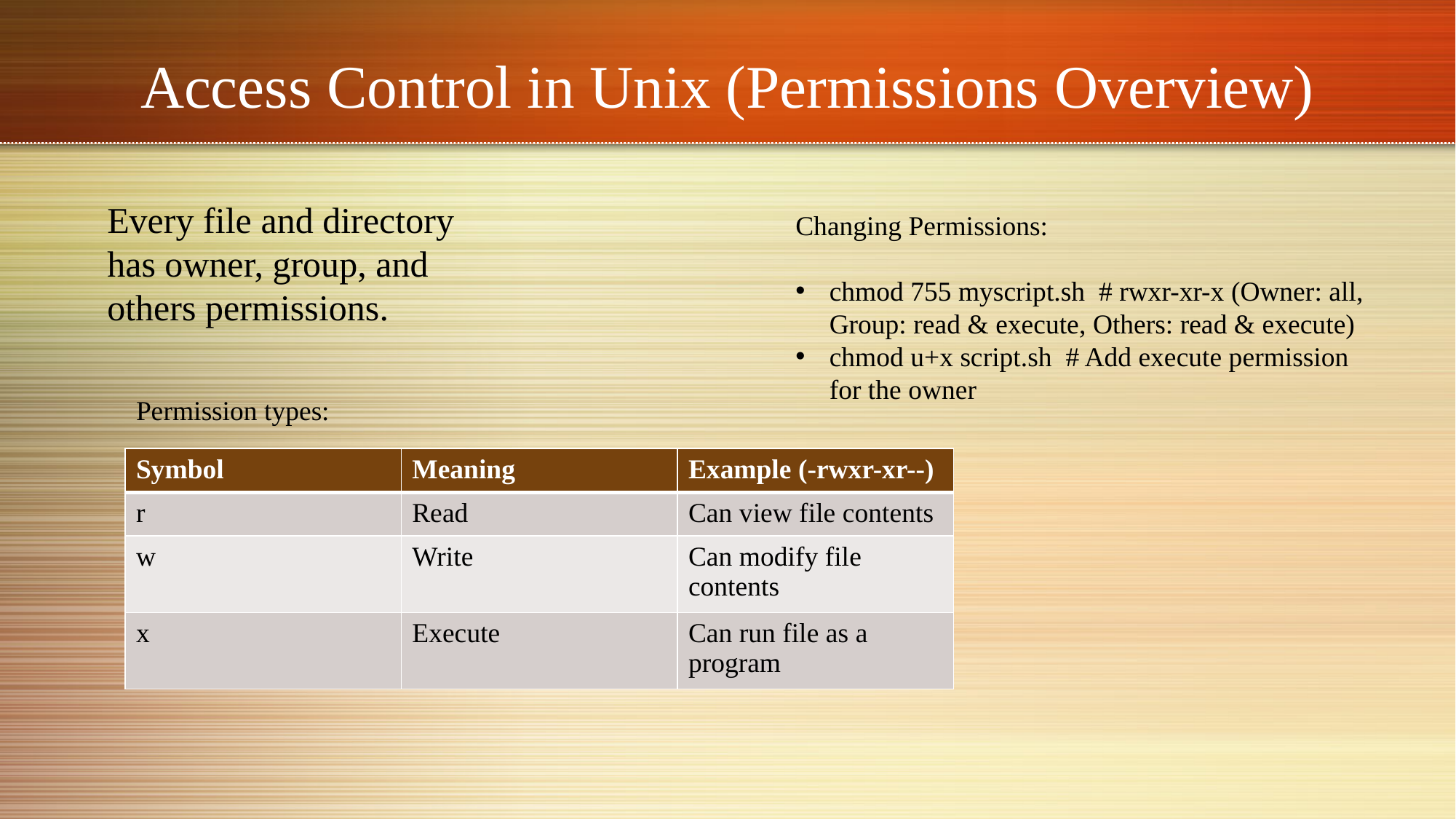

# Access Control in Unix (Permissions Overview)
Every file and directory has owner, group, and others permissions.
Changing Permissions:

chmod 755 myscript.sh  # rwxr-xr-x (Owner: all, Group: read & execute, Others: read & execute)
chmod u+x script.sh  # Add execute permission for the owner
Permission types:
| Symbol | Meaning | Example (-rwxr-xr--) |
| --- | --- | --- |
| r | Read | Can view file contents |
| w | Write | Can modify file contents |
| x | Execute | Can run file as a program |